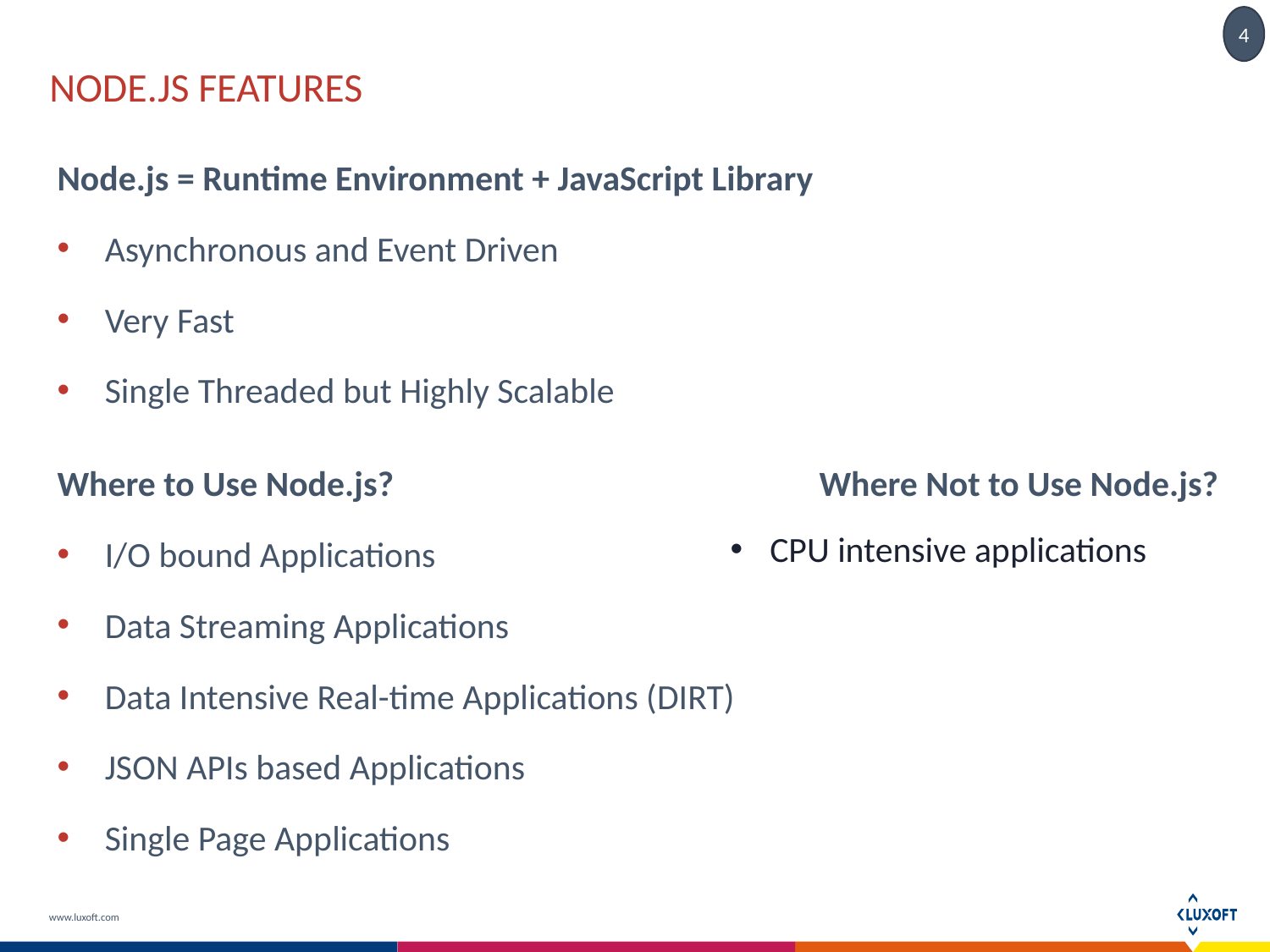

# node.js features
Node.js = Runtime Environment + JavaScript Library
Asynchronous and Event Driven
Very Fast
Single Threaded but Highly Scalable
Where to Use Node.js?				Where Not to Use Node.js?
I/O bound Applications
Data Streaming Applications
Data Intensive Real-time Applications (DIRT)
JSON APIs based Applications
Single Page Applications

CPU intensive applications